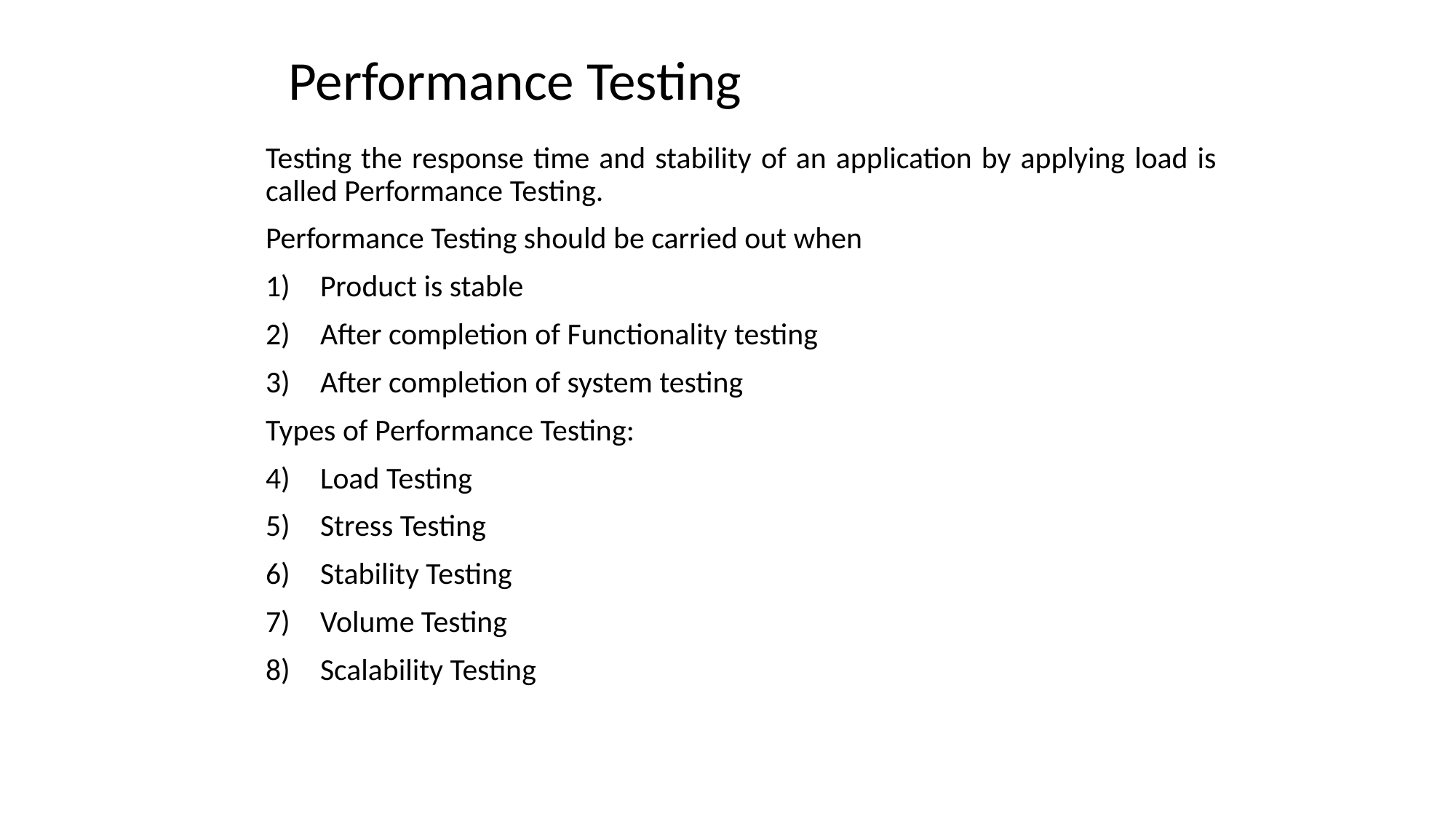

# Performance Testing
Testing the response time and stability of an application by applying load is called Performance Testing.
Performance Testing should be carried out when
Product is stable
After completion of Functionality testing
After completion of system testing
Types of Performance Testing:
Load Testing
Stress Testing
Stability Testing
Volume Testing
Scalability Testing